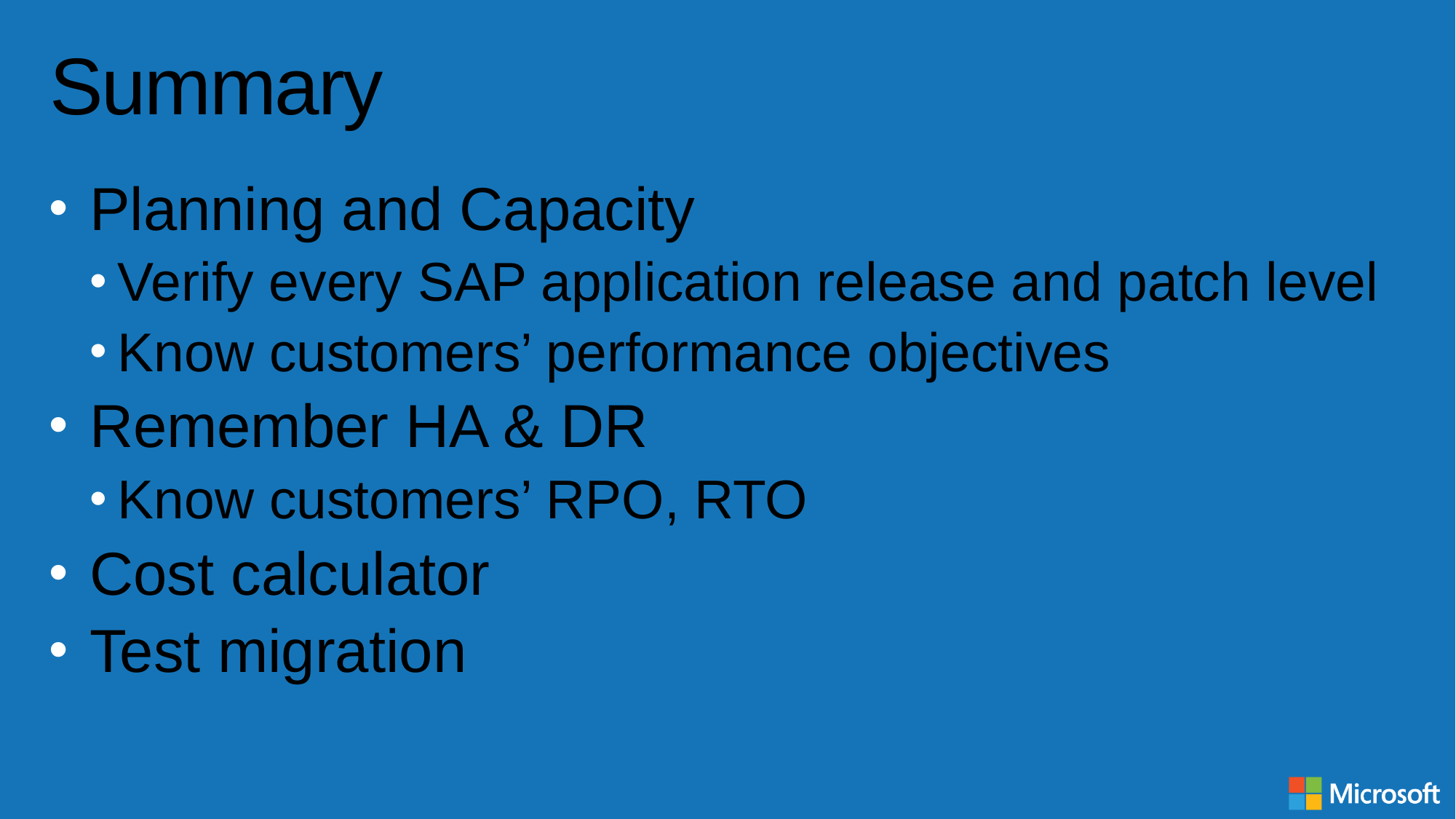

# Summary
Planning and Capacity
Verify every SAP application release and patch level
Know customers’ performance objectives
Remember HA & DR
Know customers’ RPO, RTO
Cost calculator
Test migration